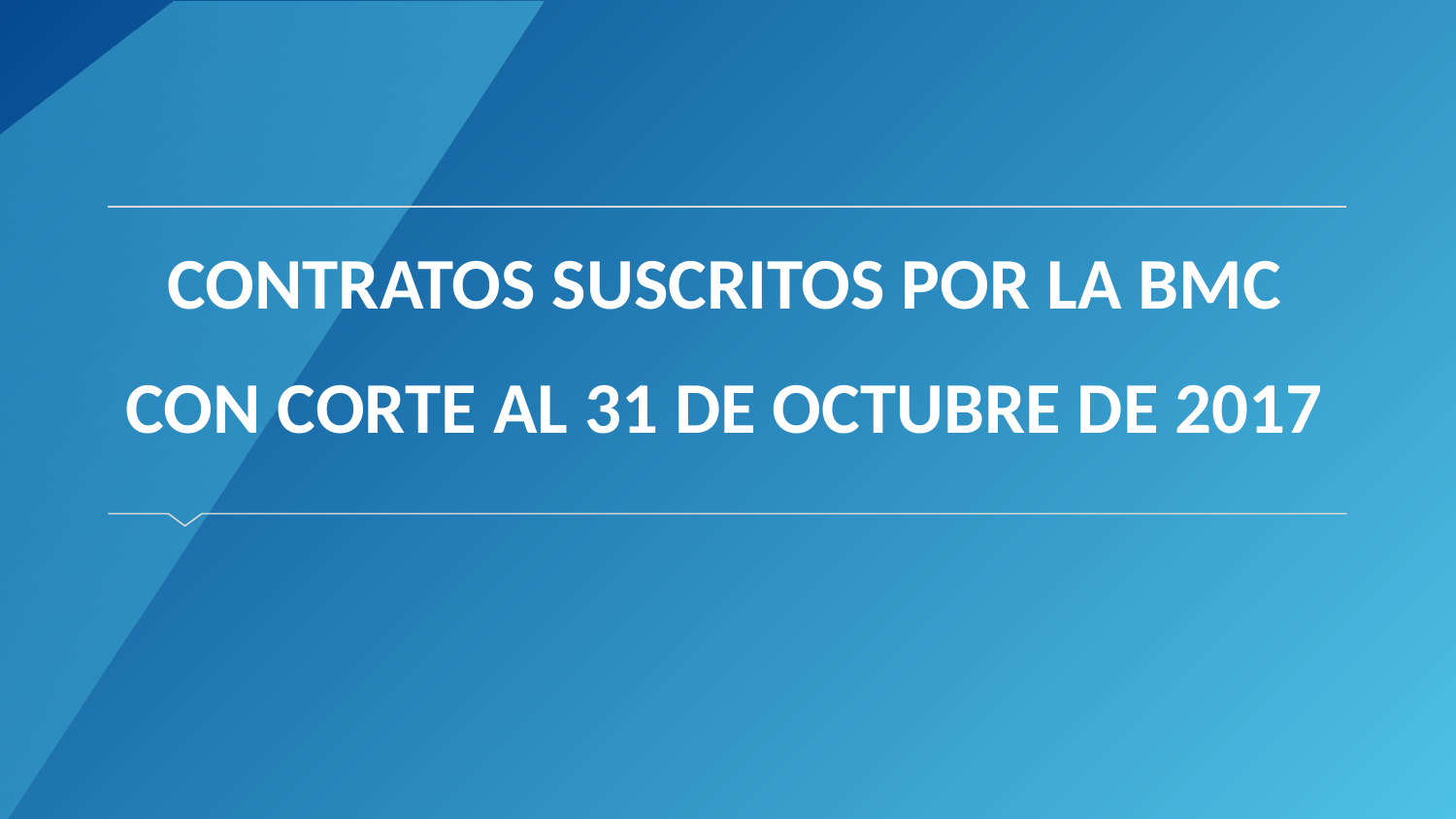

CONTRATOS SUSCRITOS POR LA BMC
CON CORTE AL 31 DE OCTUBRE DE 2017